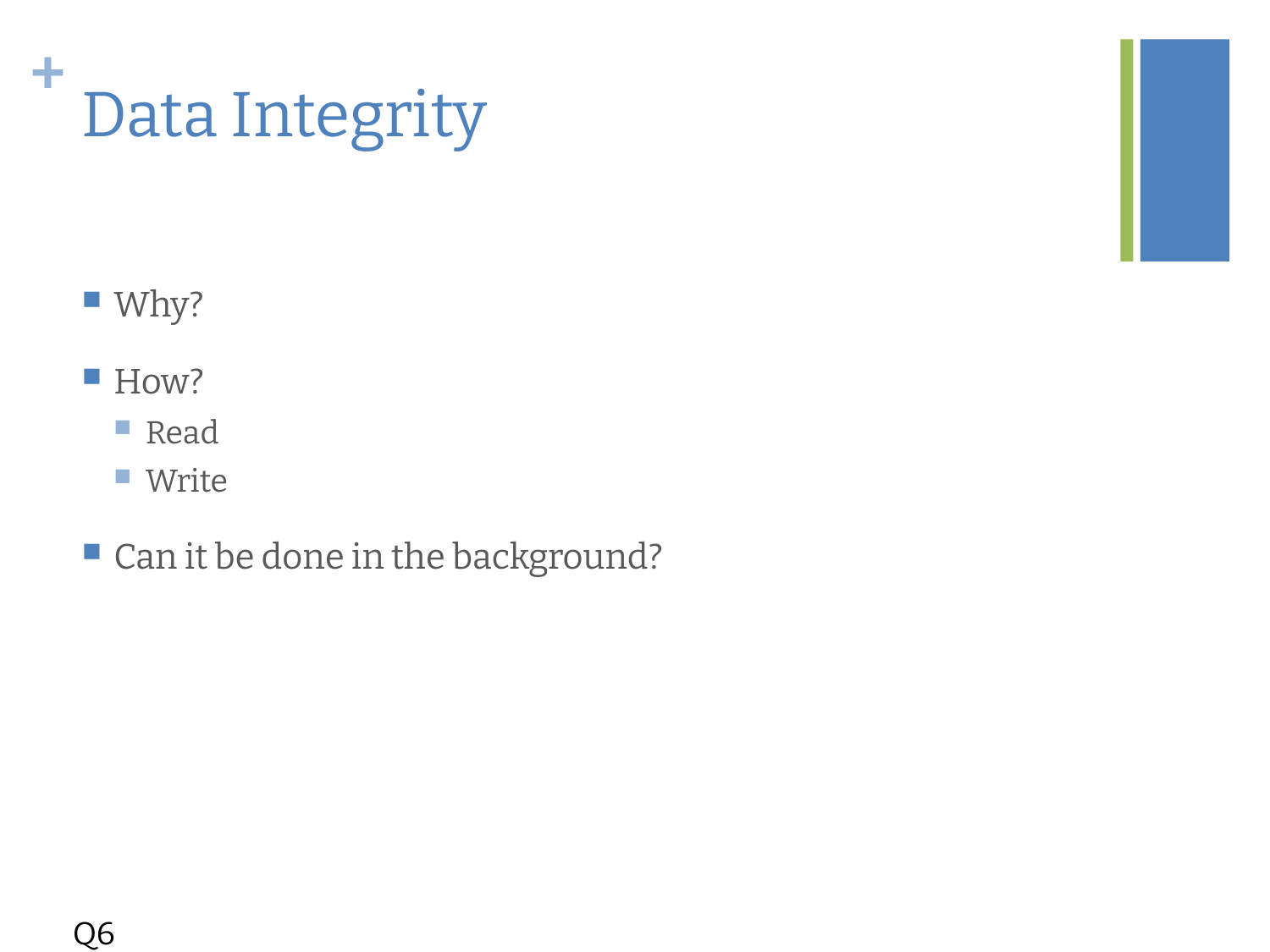

# Data Integrity
Why?
How?
Read
Write
Can it be done in the background?
Q6